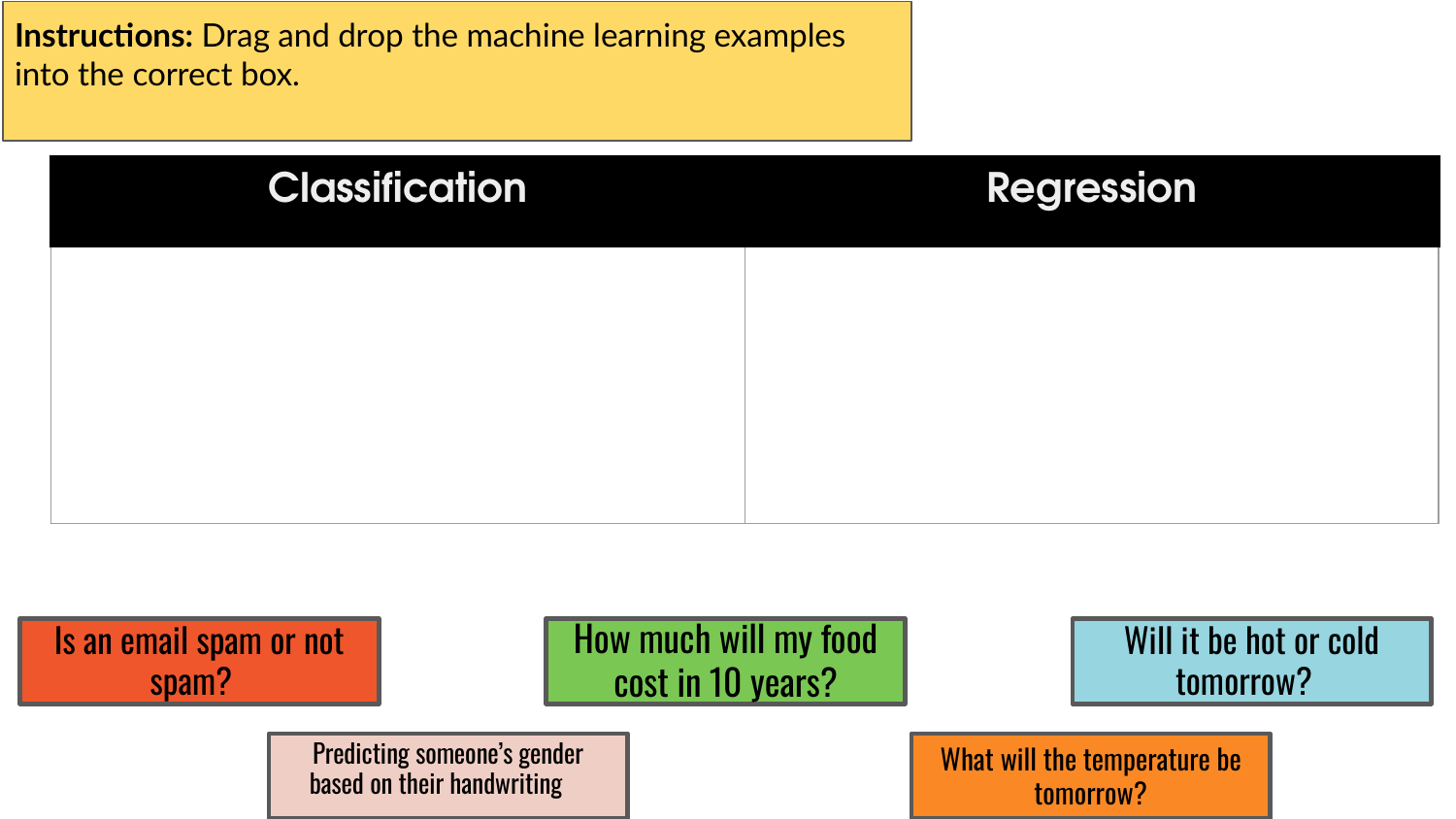

Instructions: Drag and drop the machine learning examples into the correct box.

| Classification | Regression |
| --- | --- |
|  |  |
| --- | --- |
|  |  |
Is an email spam or not spam?
How much will my food cost in 10 years?
Will it be hot or cold tomorrow?
Predicting someone’s gender based on their handwriting
What will the temperature be tomorrow?